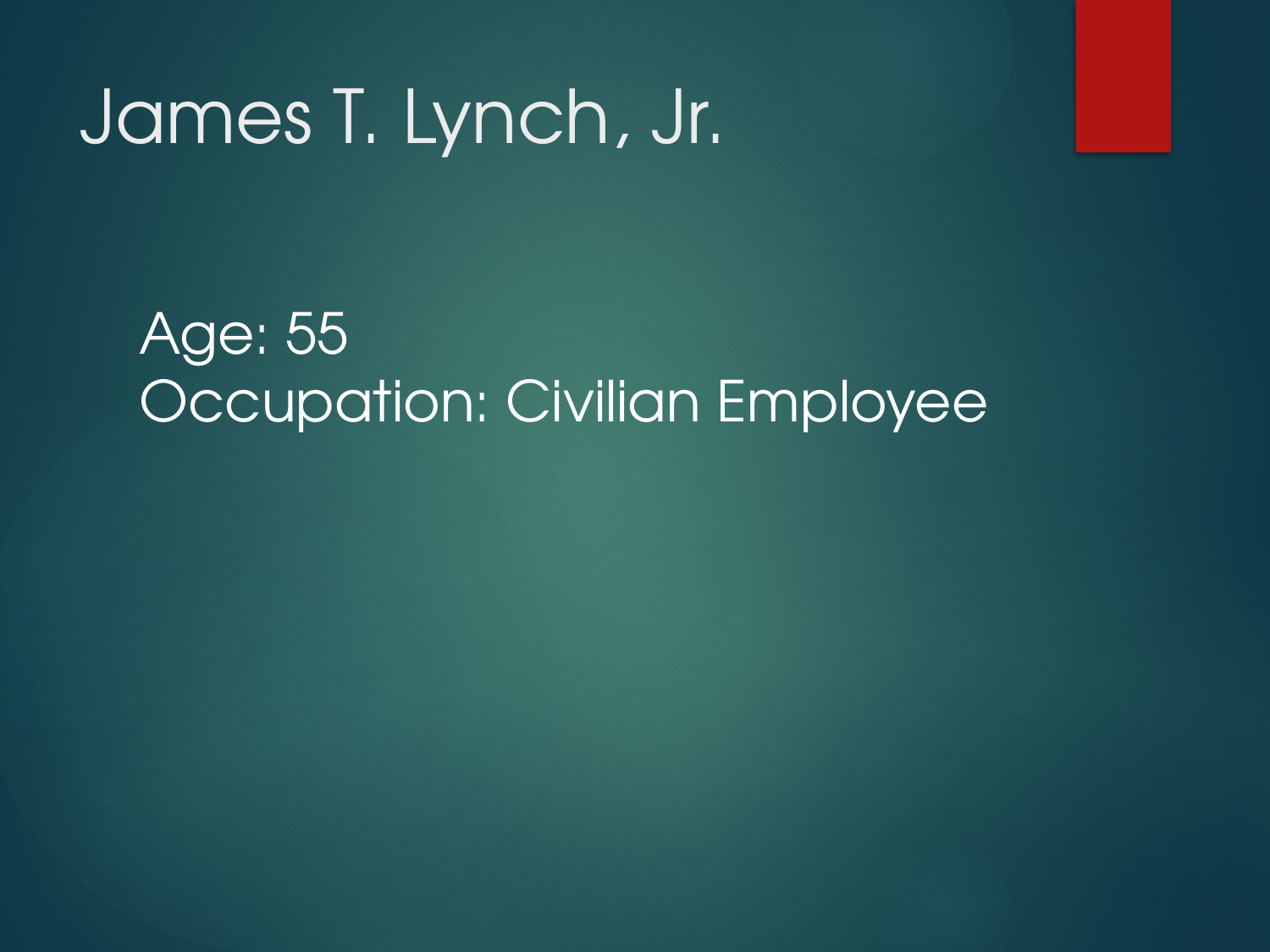

# James T. Lynch, Jr.

Age: 55
Occupation: Civilian Employee